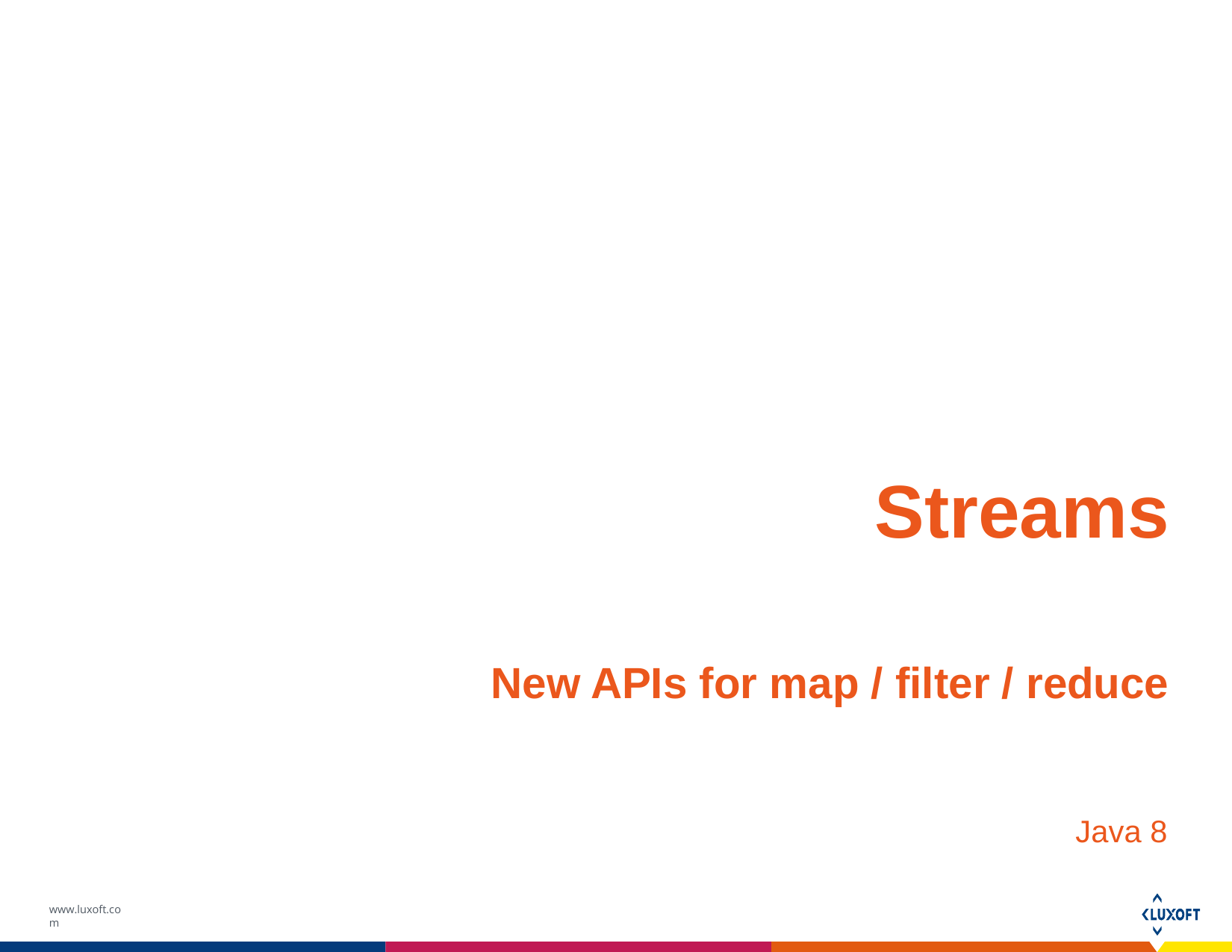

# Streams
New APIs for map / filter / reduce
Java 8